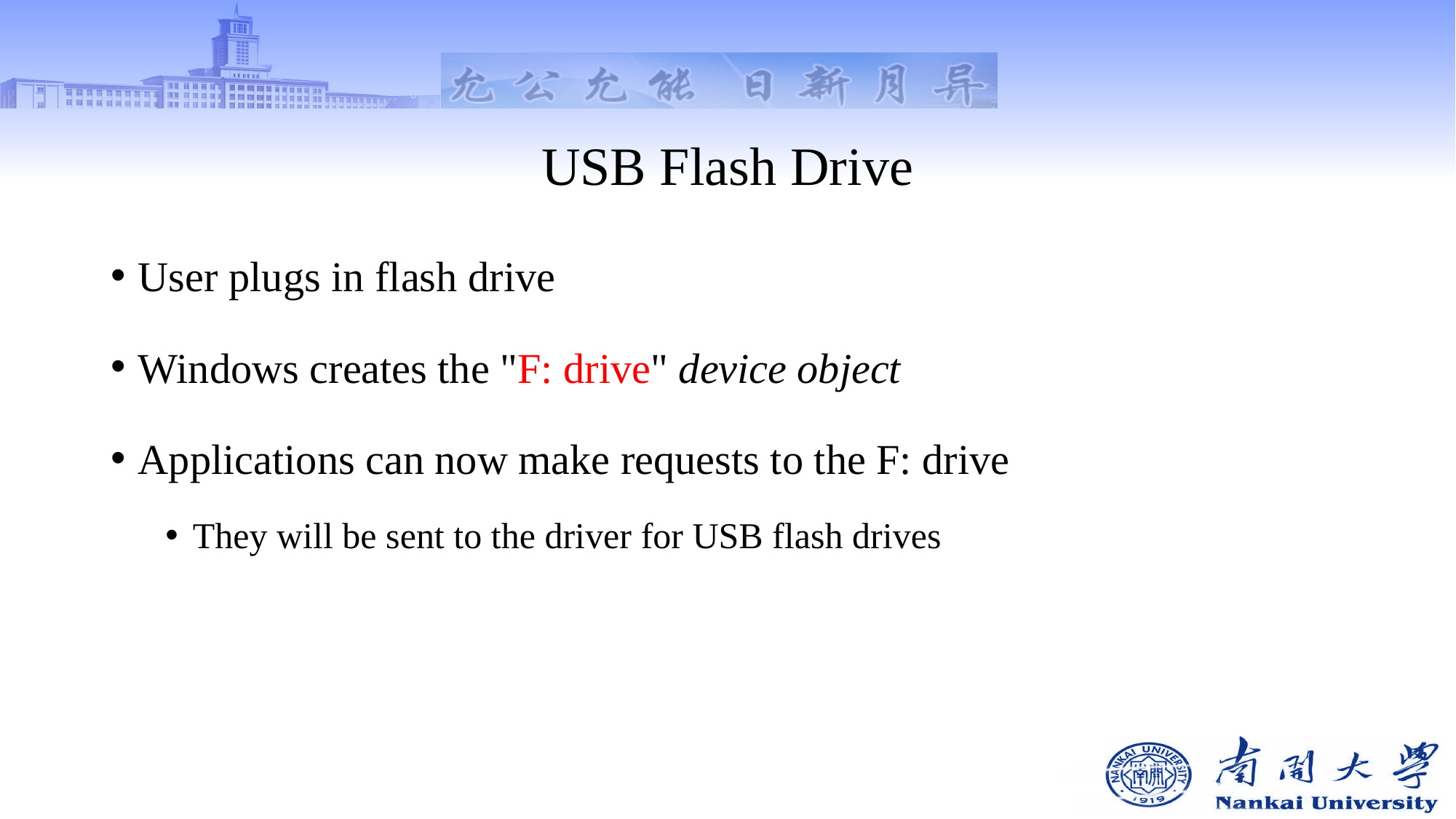

# USB Flash Drive
User plugs in flash drive
Windows creates the "F: drive" device object
Applications can now make requests to the F: drive
They will be sent to the driver for USB flash drives